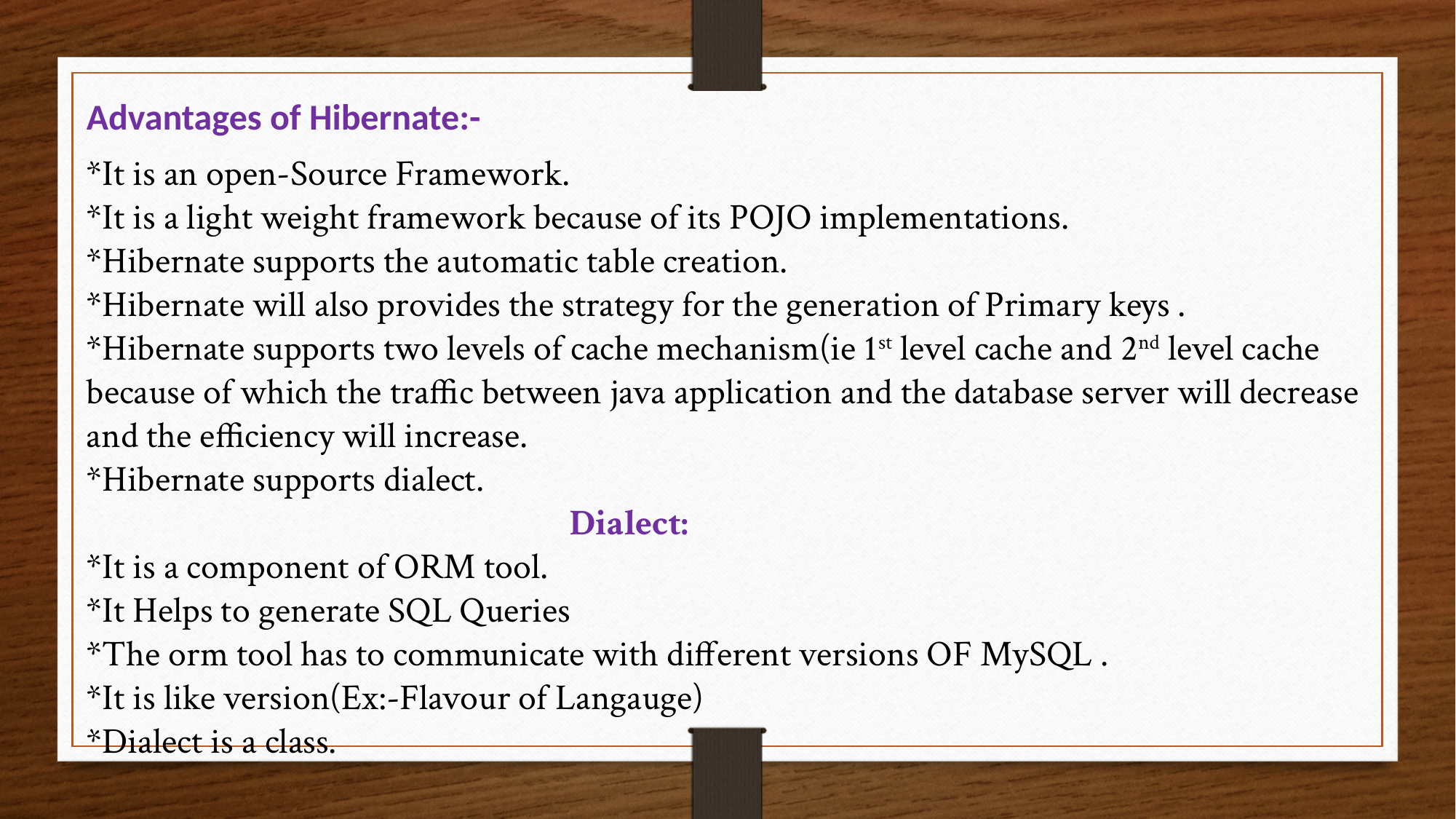

Advantages of Hibernate:-
*It is an open-Source Framework.
*It is a light weight framework because of its POJO implementations.
*Hibernate supports the automatic table creation.
*Hibernate will also provides the strategy for the generation of Primary keys .
*Hibernate supports two levels of cache mechanism(ie 1st level cache and 2nd level cache because of which the traffic between java application and the database server will decrease and the efficiency will increase.
*Hibernate supports dialect.
                                                           Dialect:
*It is a component of ORM tool.
*It Helps to generate SQL Queries
*The orm tool has to communicate with different versions OF MySQL .
*It is like version(Ex:-Flavour of Langauge)
*Dialect is a class.